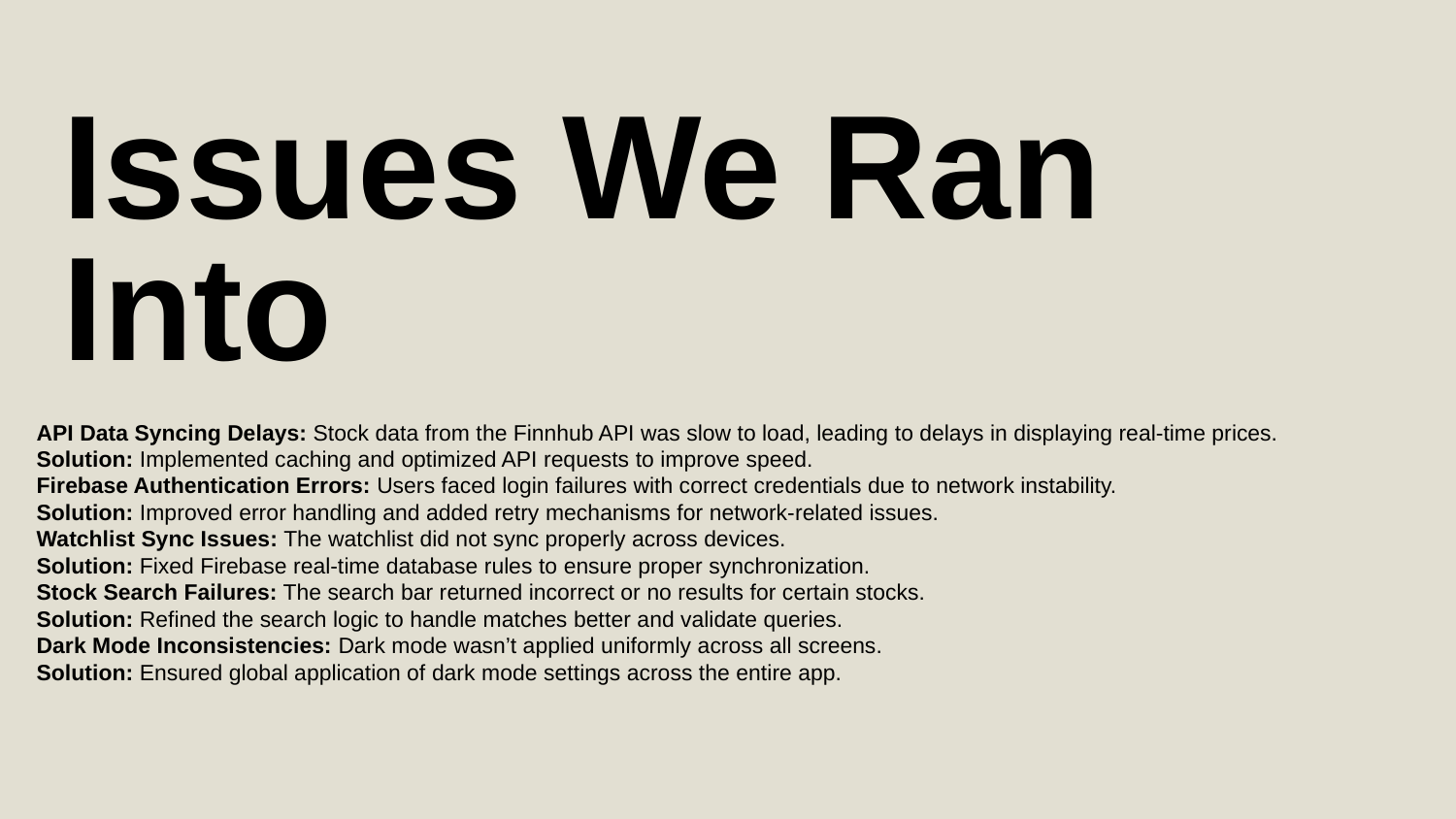

Issues We Ran Into
API Data Syncing Delays: Stock data from the Finnhub API was slow to load, leading to delays in displaying real-time prices.
Solution: Implemented caching and optimized API requests to improve speed.
Firebase Authentication Errors: Users faced login failures with correct credentials due to network instability.
Solution: Improved error handling and added retry mechanisms for network-related issues.
Watchlist Sync Issues: The watchlist did not sync properly across devices.
Solution: Fixed Firebase real-time database rules to ensure proper synchronization.
Stock Search Failures: The search bar returned incorrect or no results for certain stocks.
Solution: Refined the search logic to handle matches better and validate queries.
Dark Mode Inconsistencies: Dark mode wasn’t applied uniformly across all screens.
Solution: Ensured global application of dark mode settings across the entire app.